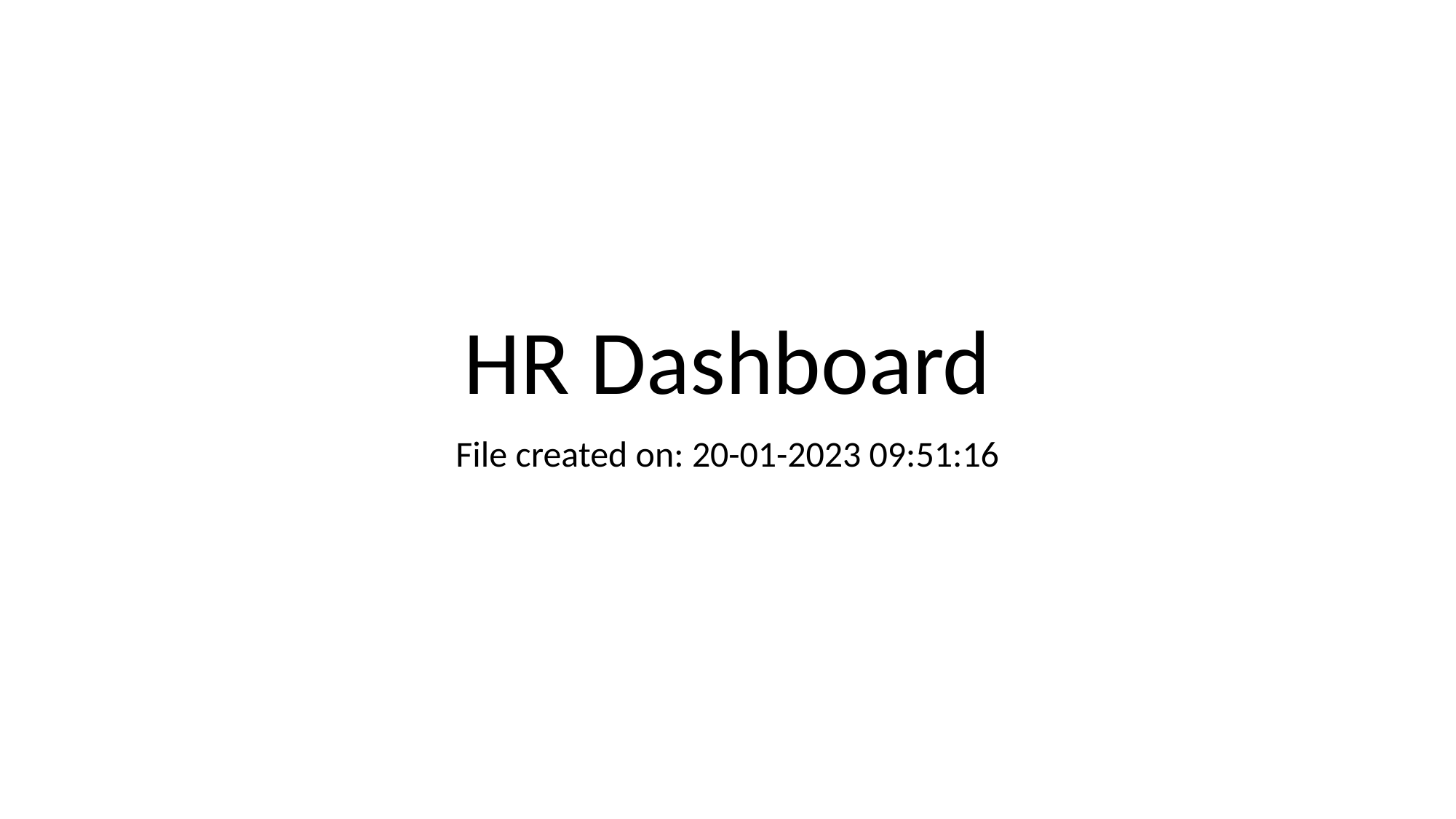

# HR Dashboard
File created on: 20-01-2023 09:51:16